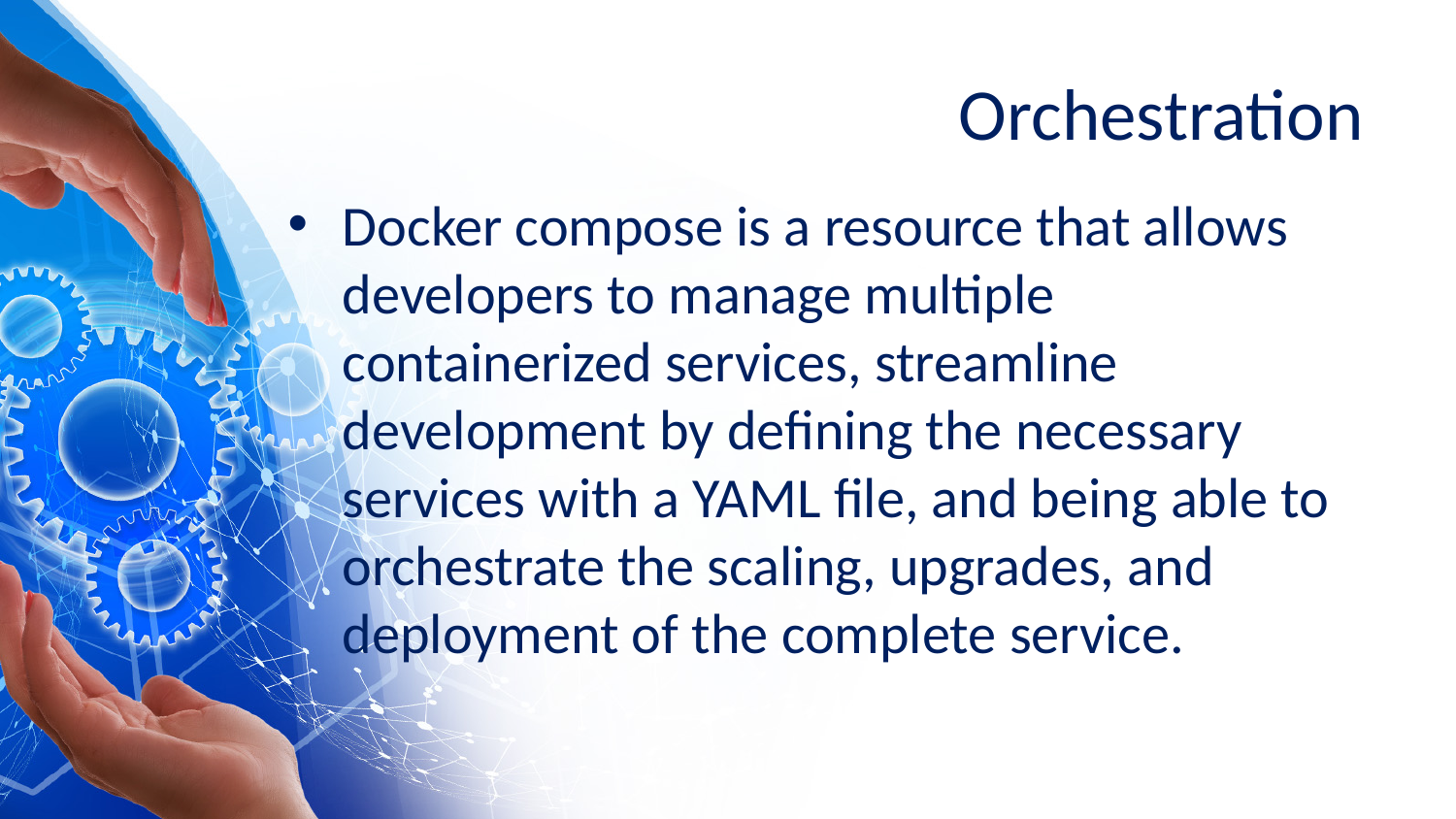

Orchestration
Docker compose is a resource that allows developers to manage multiple containerized services, streamline development by defining the necessary services with a YAML file, and being able to orchestrate the scaling, upgrades, and deployment of the complete service.